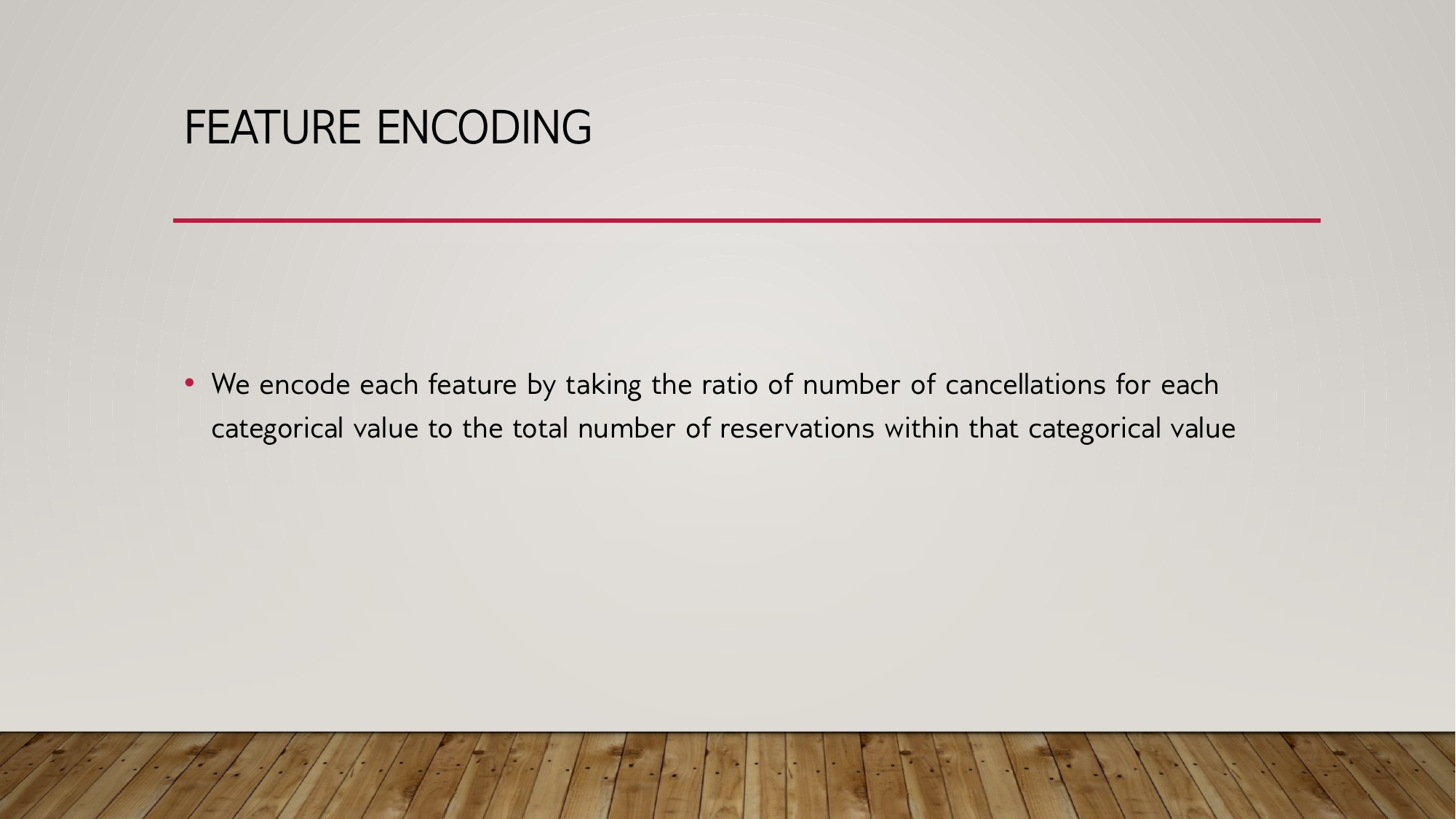

# Feature encoding

We encode each feature by taking the ratio of number of cancellations for each categorical value to the total number of reservations within that categorical value